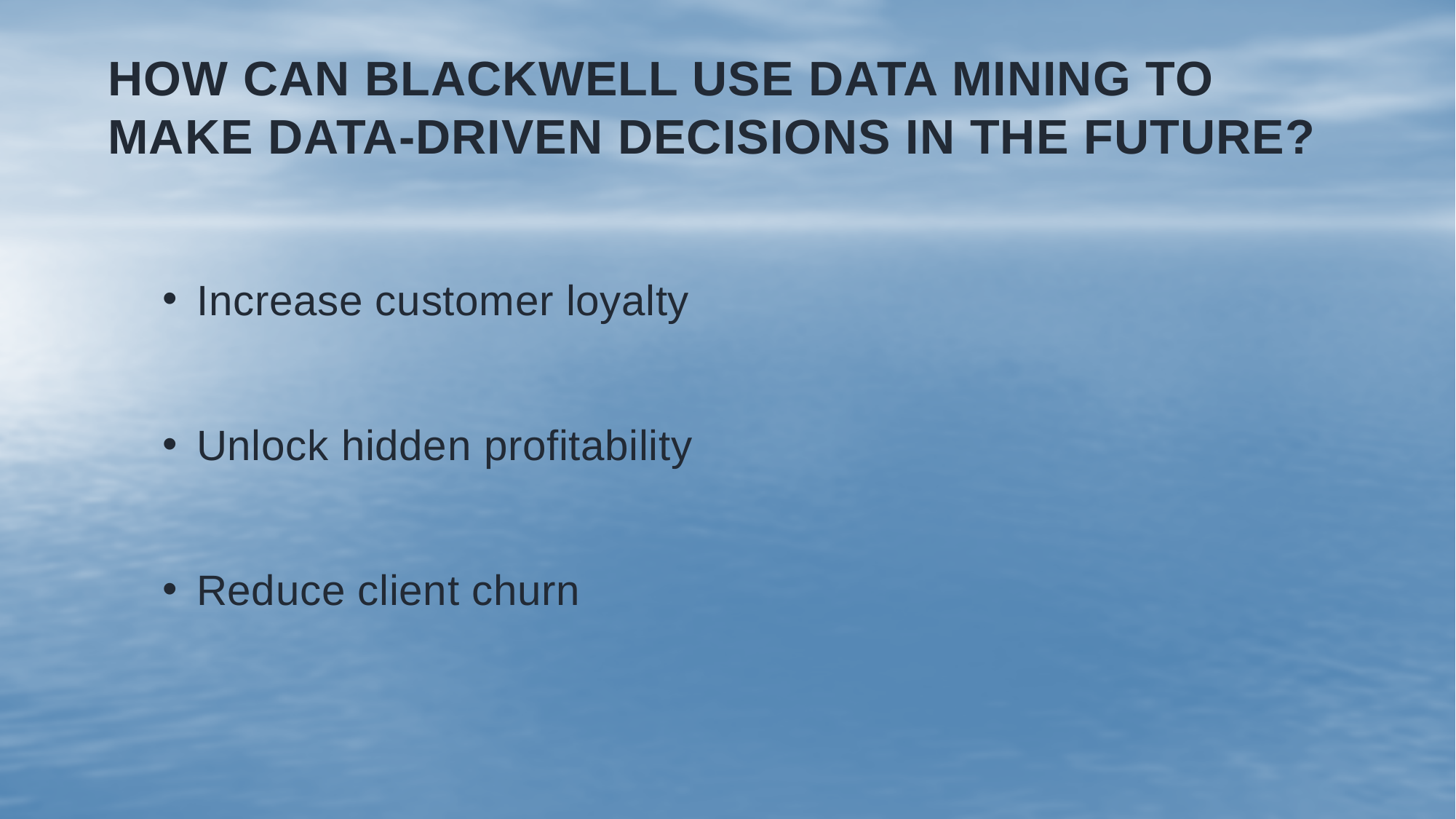

# how can blackwell use data mining to make data-driven decisions in the future?
Increase customer loyalty
Unlock hidden profitability
Reduce client churn